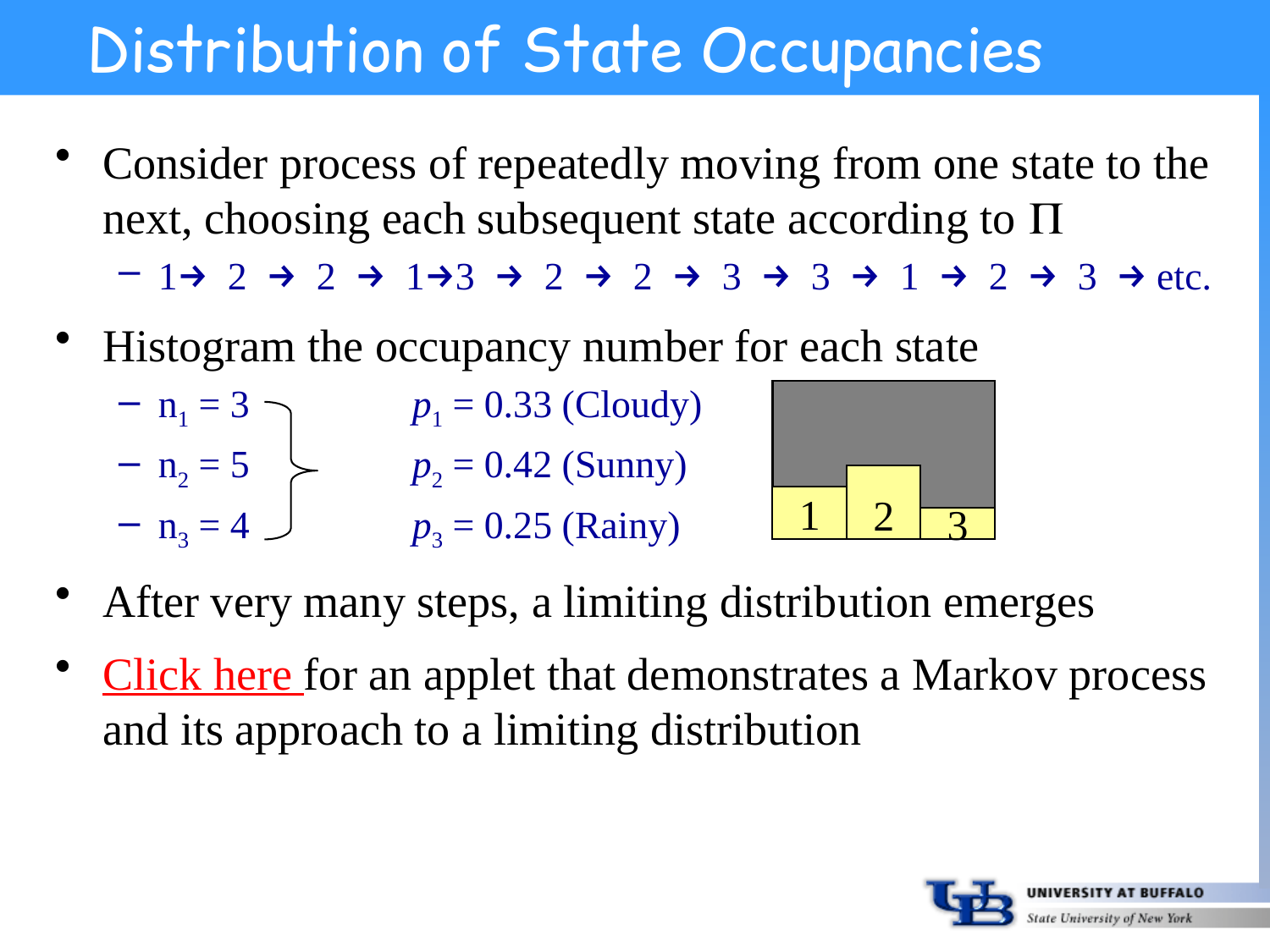

# Distribution of State Occupancies
Consider process of repeatedly moving from one state to the next, choosing each subsequent state according to Π
1→ 2 → 2 → 1→3 → 2 → 2 → 3 → 3 → 1 → 2 → 3 → etc.
Histogram the occupancy number for each state
n1 = 3		p1 = 0.33 (Cloudy)
n2 = 5		p2 = 0.42 (Sunny)
n3 = 4		p3 = 0.25 (Rainy)
After very many steps, a limiting distribution emerges
Click here for an applet that demonstrates a Markov process and its approach to a limiting distribution

2
1
3